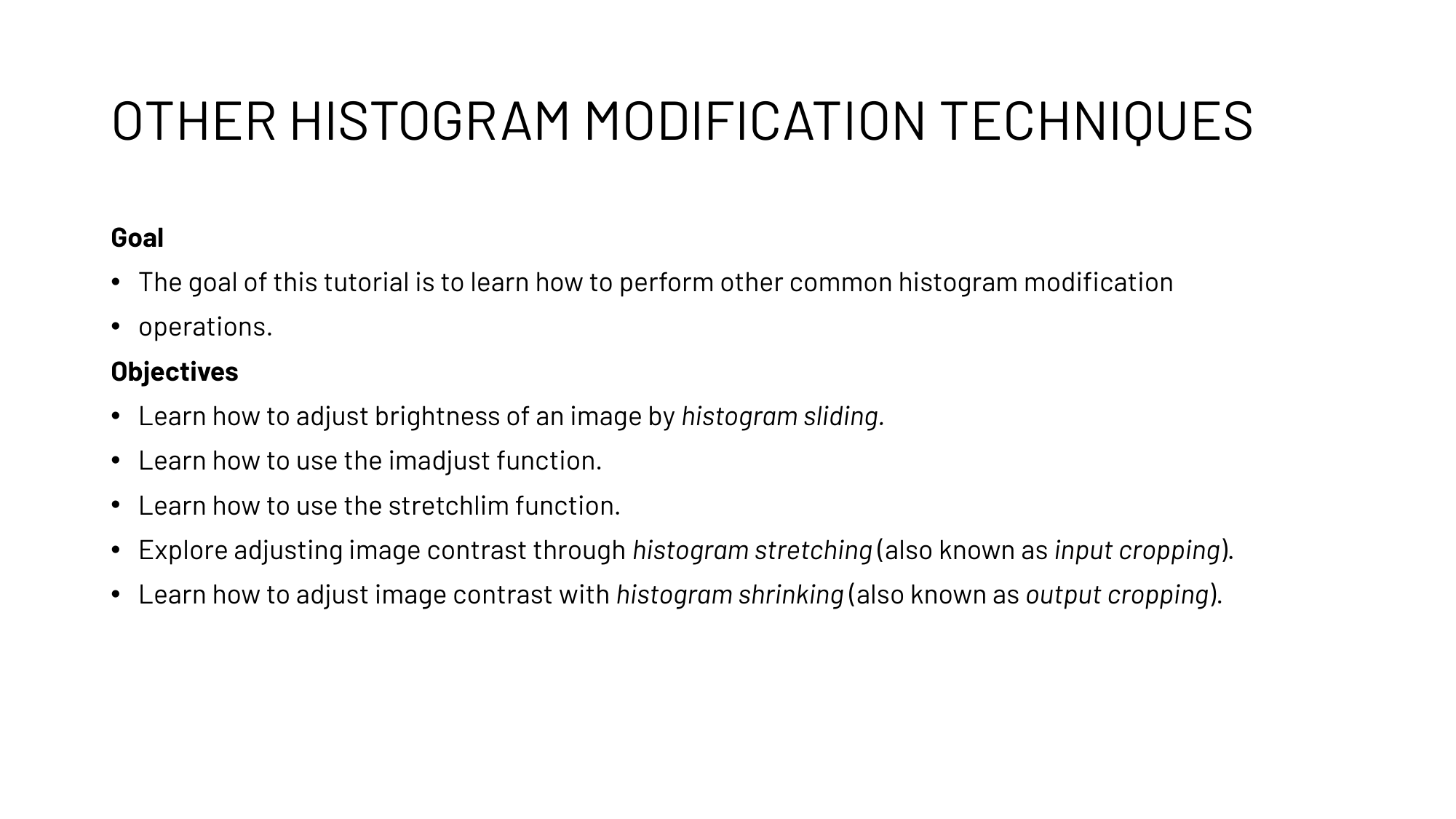

# OTHER HISTOGRAM MODIFICATION TECHNIQUES
Goal
The goal of this tutorial is to learn how to perform other common histogram modification
operations.
Objectives
Learn how to adjust brightness of an image by histogram sliding.
Learn how to use the imadjust function.
Learn how to use the stretchlim function.
Explore adjusting image contrast through histogram stretching (also known as input cropping).
Learn how to adjust image contrast with histogram shrinking (also known as output cropping).